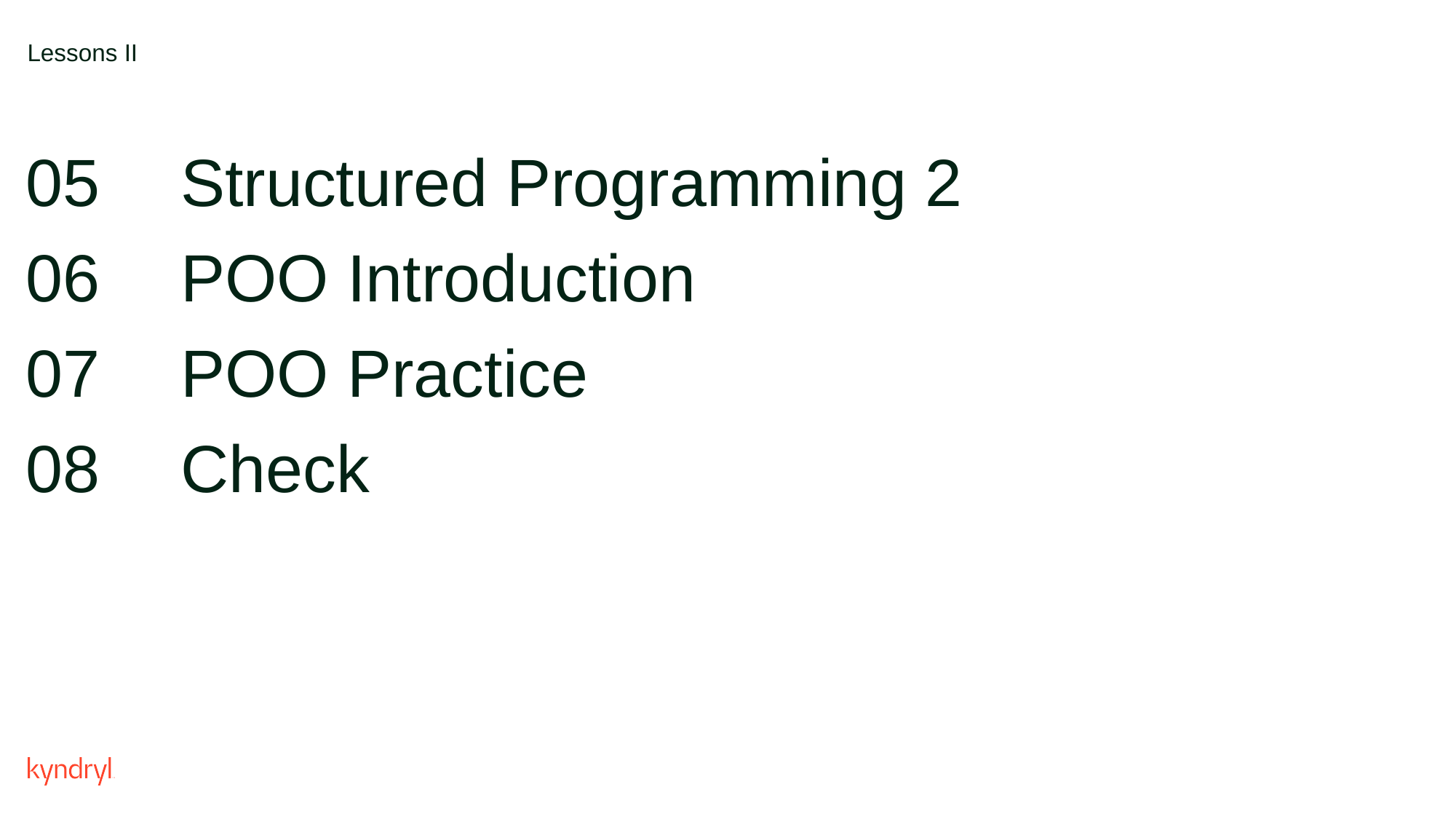

# Lessons II
Structured Programming 2
POO Introduction
POO Practice
Check

05
06
07
08